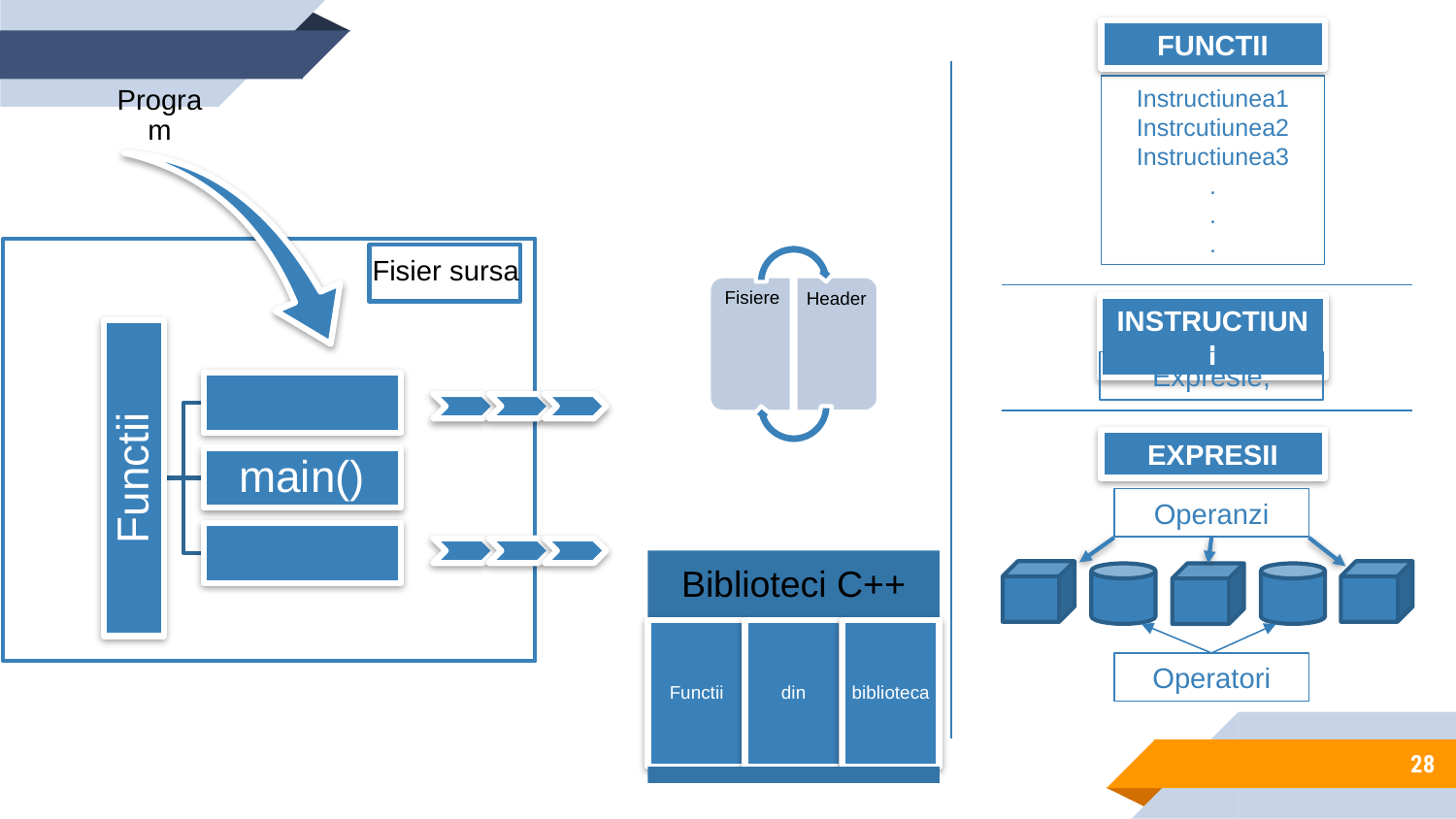

FUNCTII
Instructiunea1
Instrcutiunea2
Instructiunea3
.
.
.
Program
Fisier sursa

Fisiere
Header

INSTRUCTIUNI

Functii

main()

Expresie;

EXPRESII
Operanzi

Biblioteci C++
Functii
din
biblioteca

Operatori
28